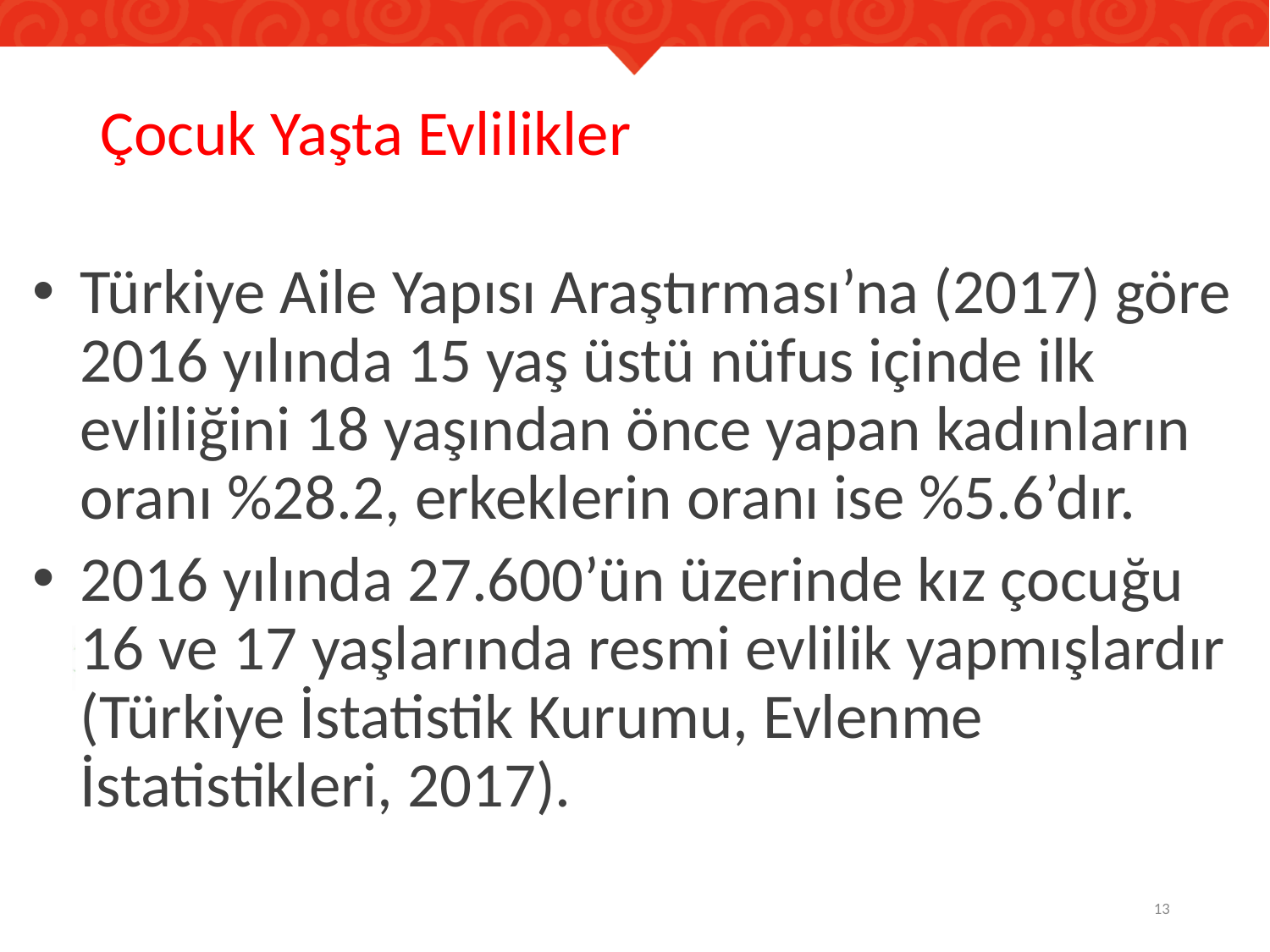

# Çocuk Yaşta Evlilikler
Türkiye Aile Yapısı Araştırması’na (2017) göre 2016 yılında 15 yaş üstü nüfus içinde ilk evliliğini 18 yaşından önce yapan kadınların oranı %28.2, erkeklerin oranı ise %5.6’dır.
2016 yılında 27.600’ün üzerinde kız çocuğu 16 ve 17 yaşlarında resmi evlilik yapmışlardır (Türkiye İstatistik Kurumu, Evlenme İstatistikleri, 2017).
13